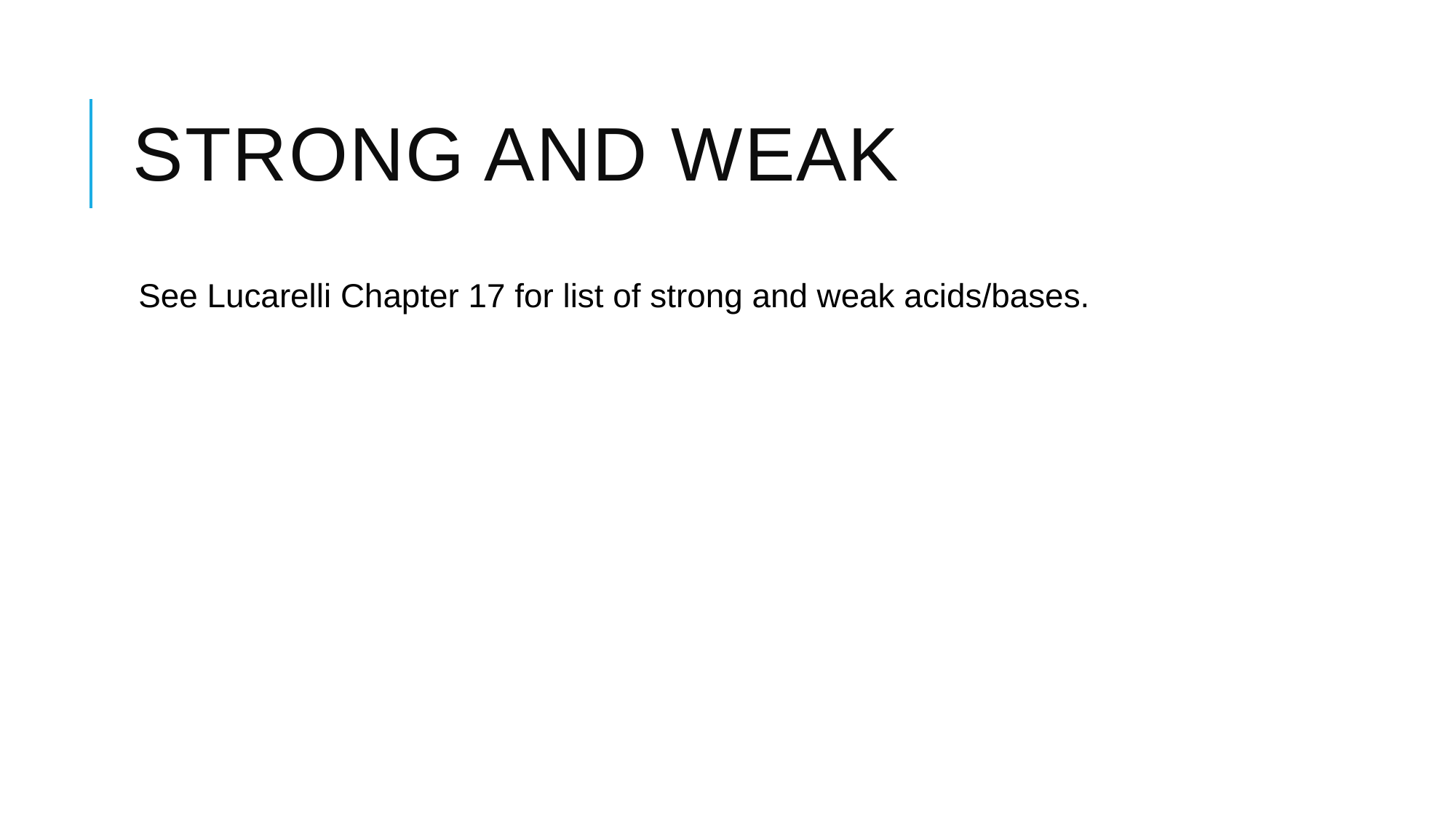

# Strong and weak
See Lucarelli Chapter 17 for list of strong and weak acids/bases.